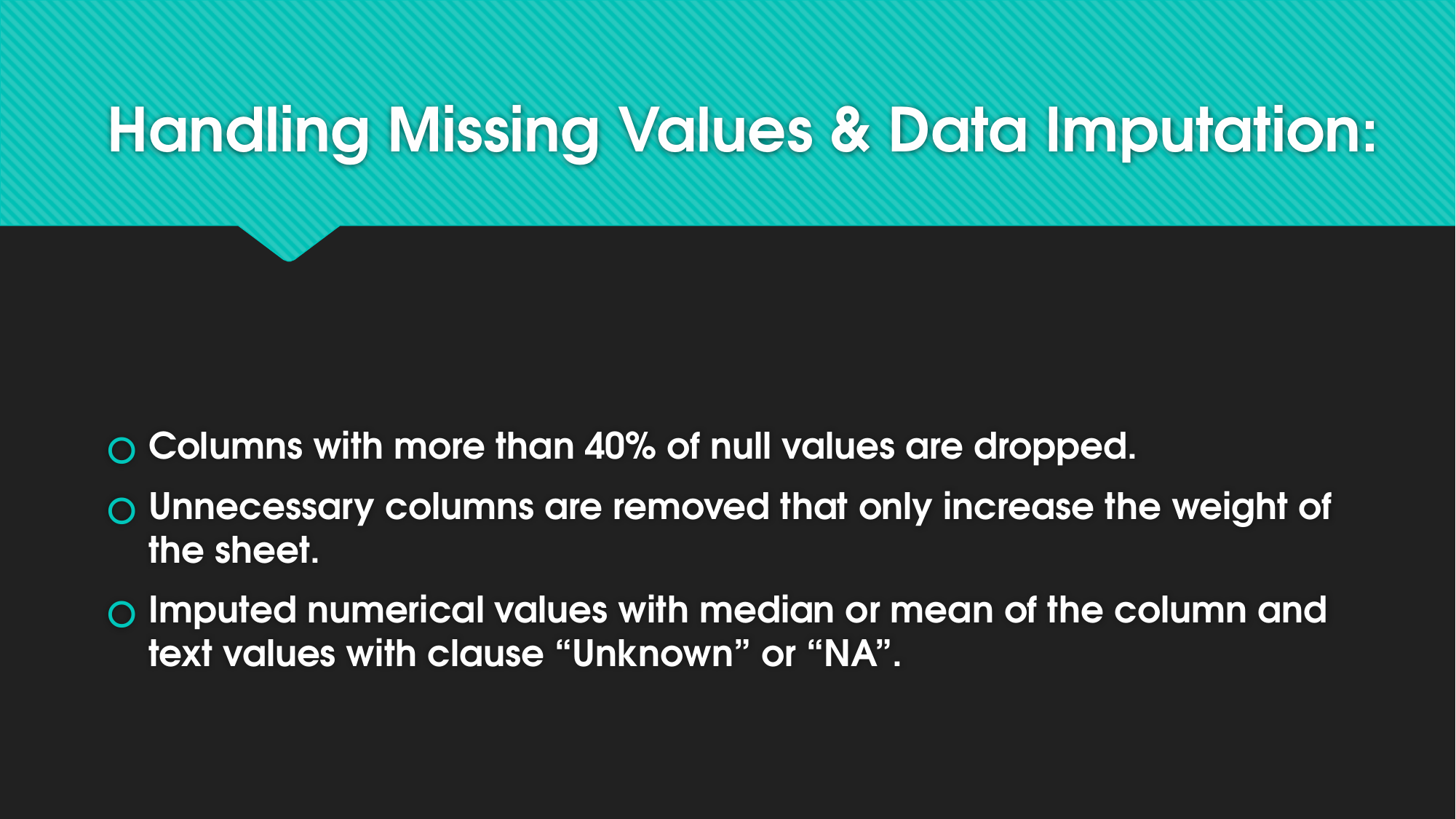

# Handling Missing Values & Data Imputation:
Columns with more than 40% of null values are dropped.
Unnecessary columns are removed that only increase the weight of the sheet.
Imputed numerical values with median or mean of the column and text values with clause “Unknown” or “NA”.